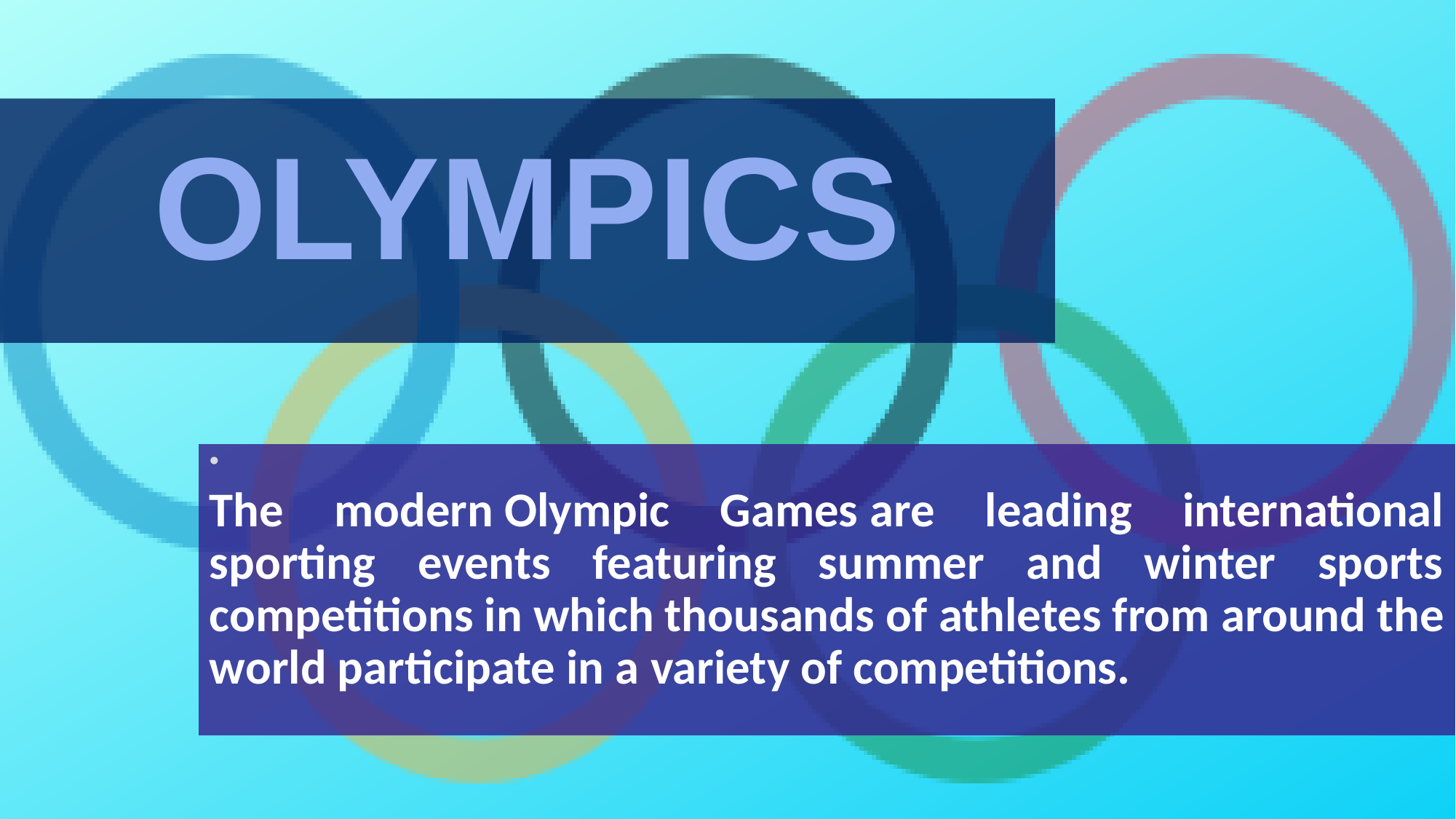

OLYMPICS

The modern Olympic Games are leading international sporting events featuring summer and winter sports competitions in which thousands of athletes from around the world participate in a variety of competitions.